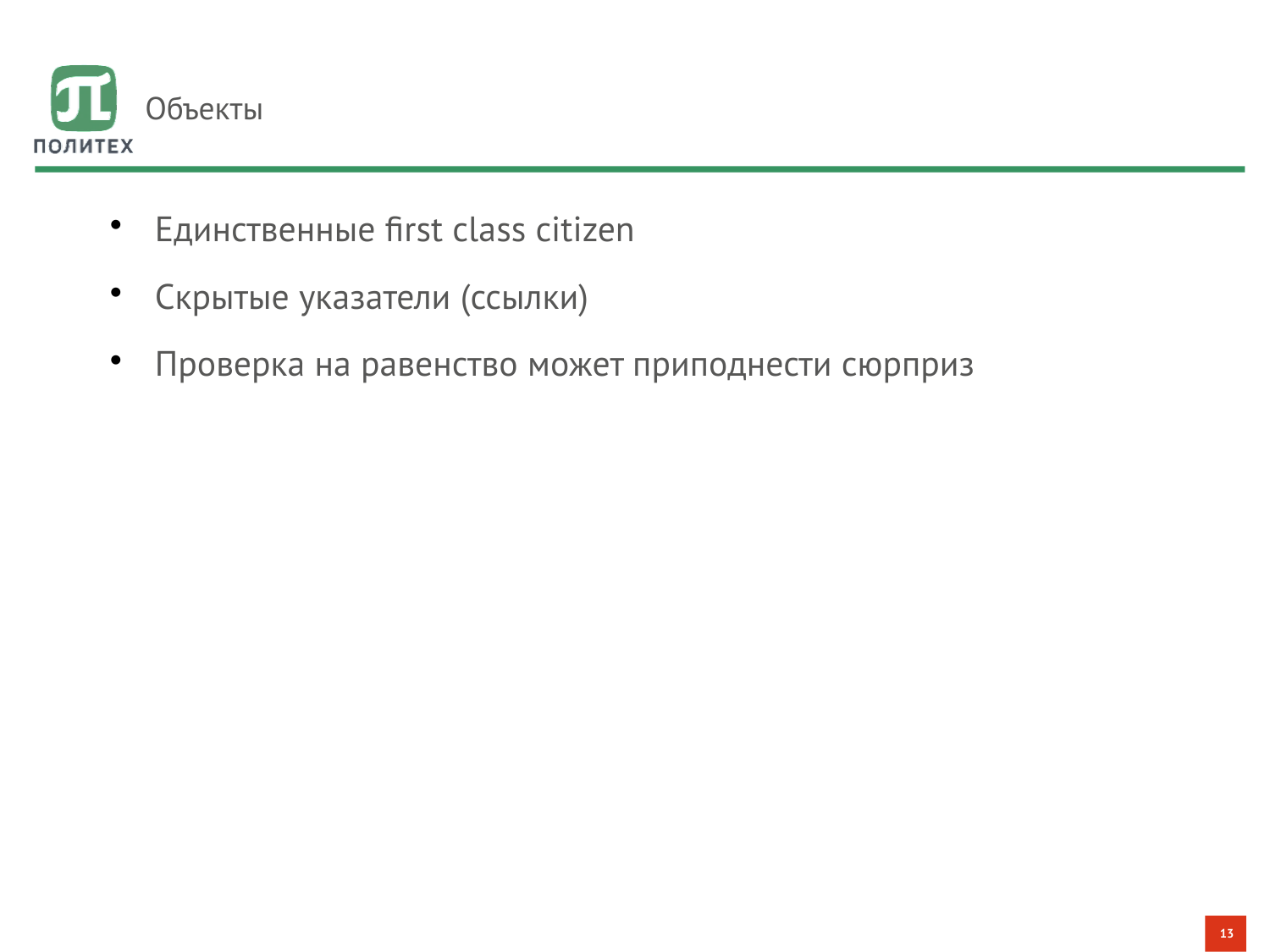

# Объекты
Единственные first class citizen
Скрытые указатели (ссылки)
Проверка на равенство может приподнести сюрприз
13